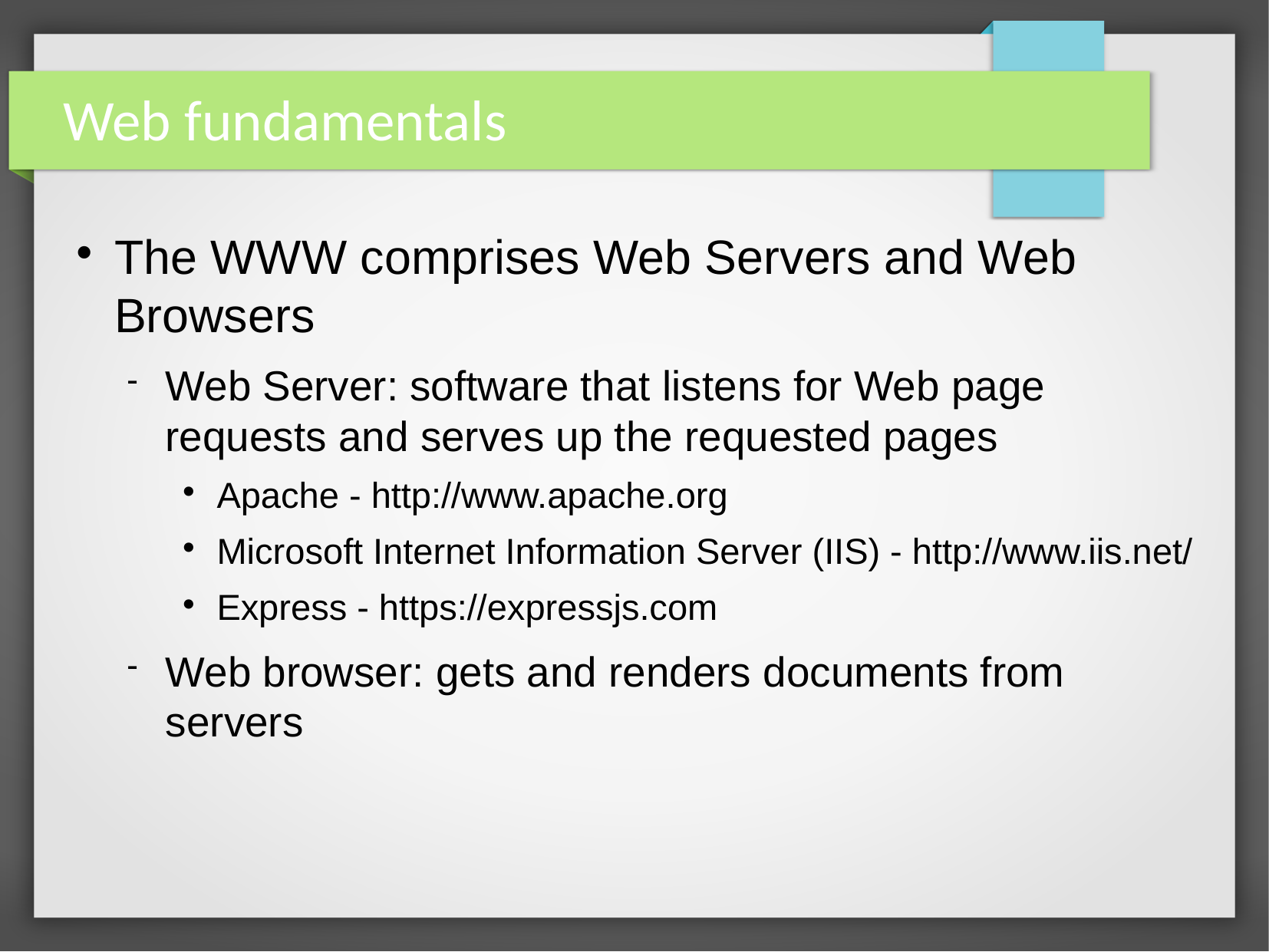

Web fundamentals
The WWW comprises Web Servers and Web Browsers
Web Server: software that listens for Web page requests and serves up the requested pages
Apache - http://www.apache.org
Microsoft Internet Information Server (IIS) - http://www.iis.net/
Express - https://expressjs.com
Web browser: gets and renders documents from servers